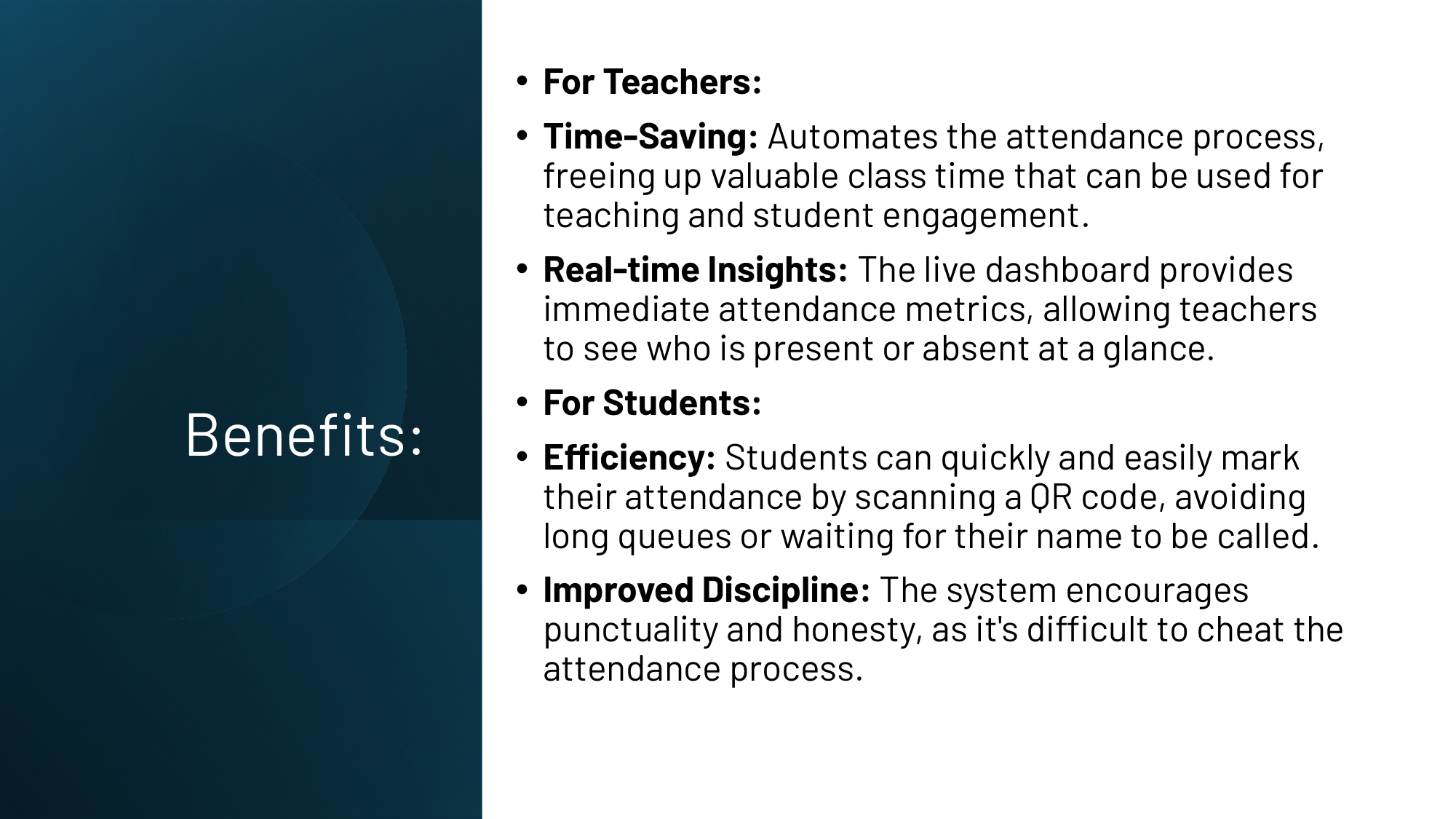

For Teachers:
Time-Saving: Automates the attendance process, freeing up valuable class time that can be used for teaching and student engagement.
Real-time Insights: The live dashboard provides immediate attendance metrics, allowing teachers to see who is present or absent at a glance.
For Students:
Efficiency: Students can quickly and easily mark their attendance by scanning a QR code, avoiding long queues or waiting for their name to be called.
Improved Discipline: The system encourages punctuality and honesty, as it's difficult to cheat the attendance process.

# Benefits: